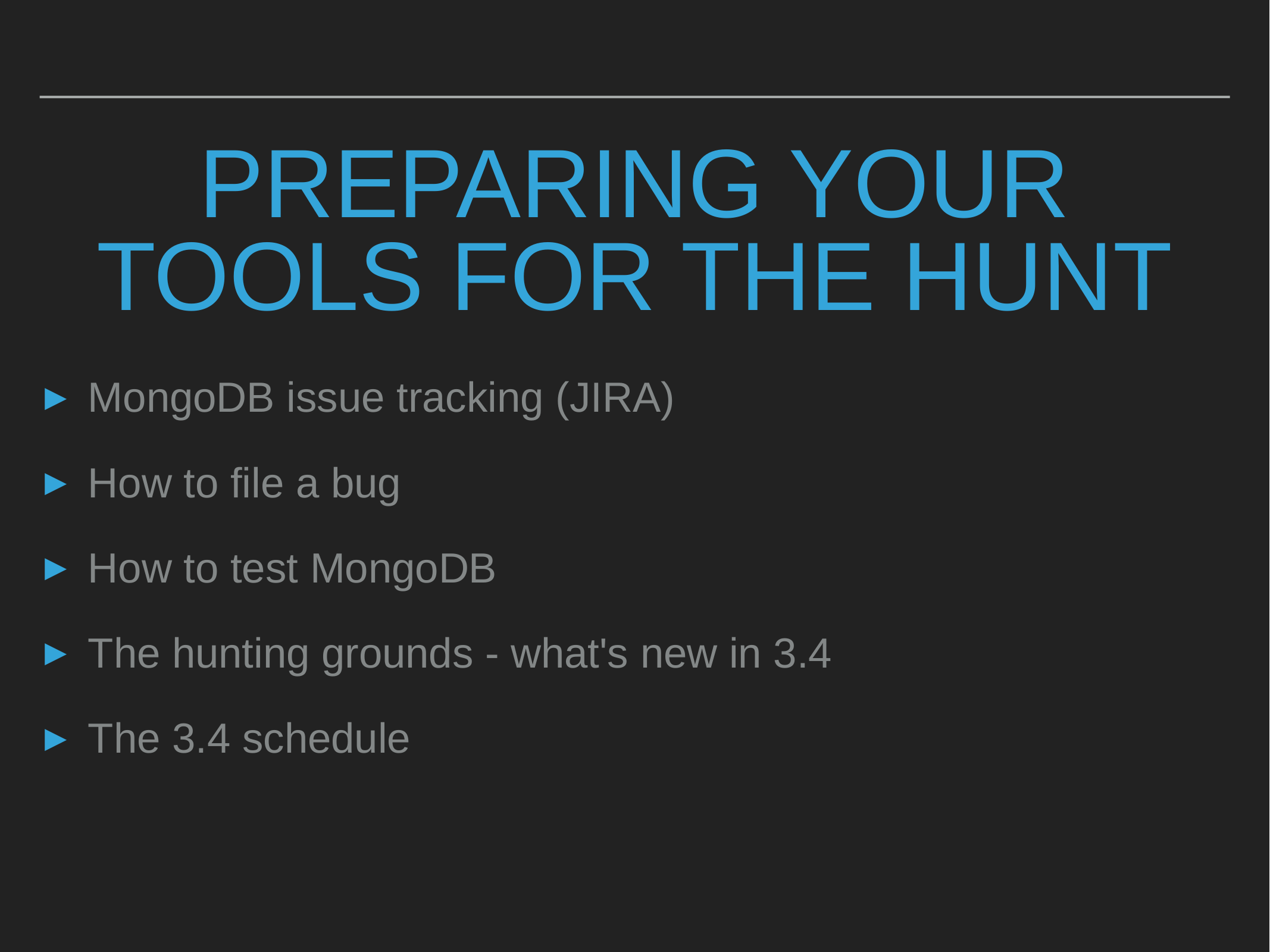

# Preparing your tools for the hunt
MongoDB issue tracking (JIRA)
How to file a bug
How to test MongoDB
The hunting grounds - what's new in 3.4
The 3.4 schedule